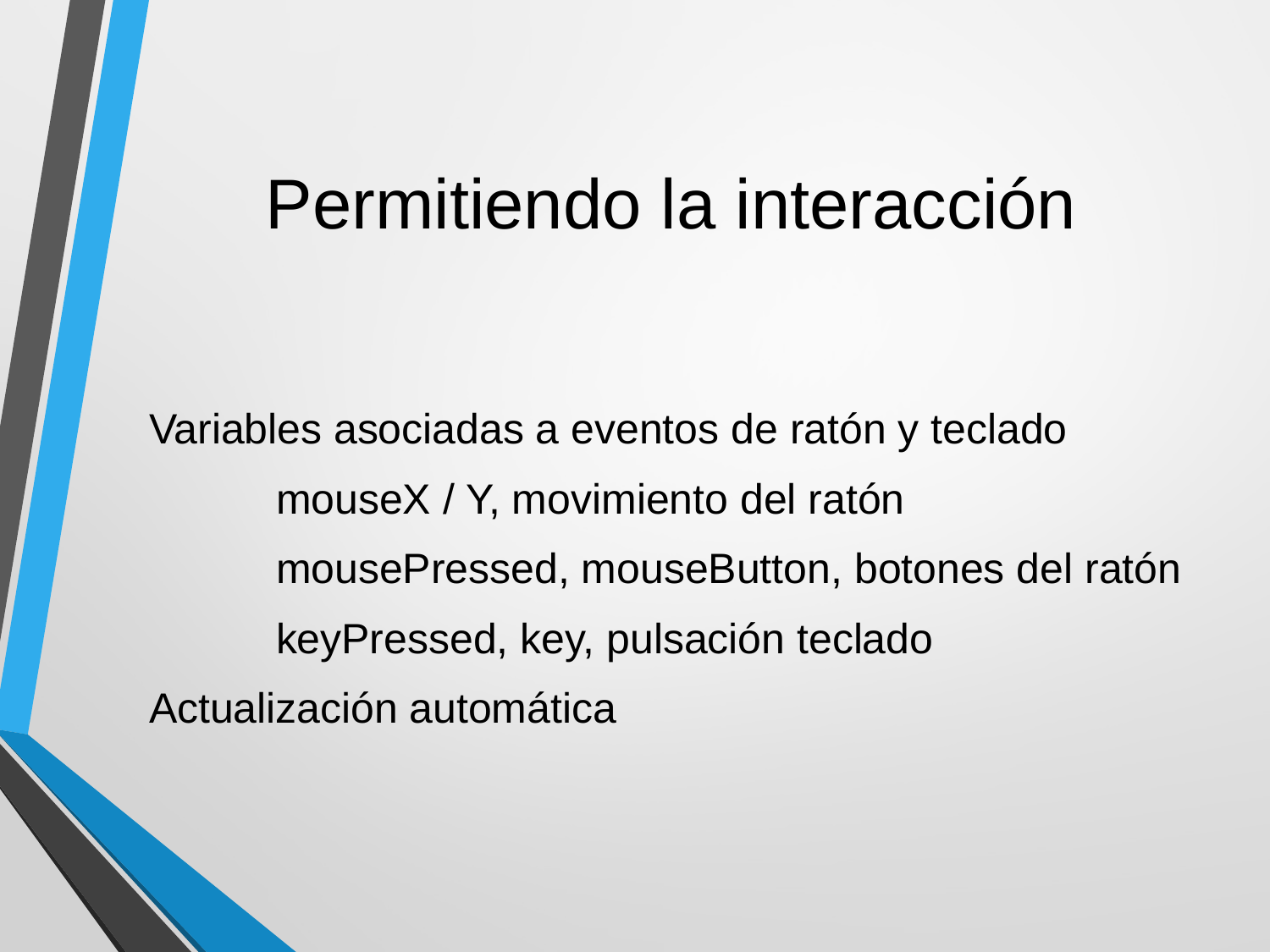

# Permitiendo la interacción
Variables asociadas a eventos de ratón y teclado
	mouseX / Y, movimiento del ratón
	mousePressed, mouseButton, botones del ratón
	keyPressed, key, pulsación teclado
Actualización automática